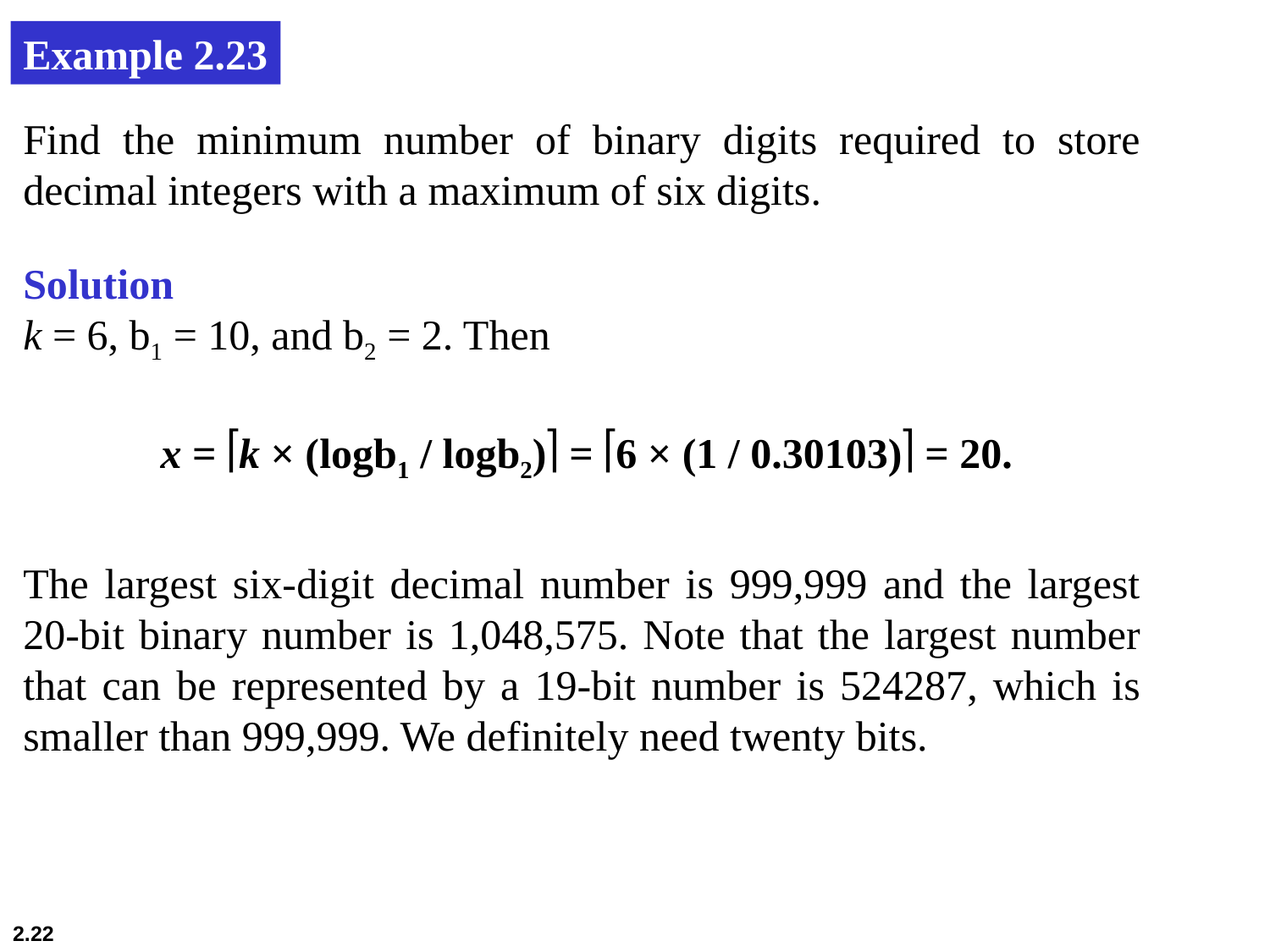

Example 2.23
Find the minimum number of binary digits required to store decimal integers with a maximum of six digits.
Solution
k = 6, b1 = 10, and b2 = 2. Then
x = k × (logb1 / logb2) = 6 × (1 / 0.30103) = 20.
The largest six-digit decimal number is 999,999 and the largest 20-bit binary number is 1,048,575. Note that the largest number that can be represented by a 19-bit number is 524287, which is smaller than 999,999. We definitely need twenty bits.
2.22